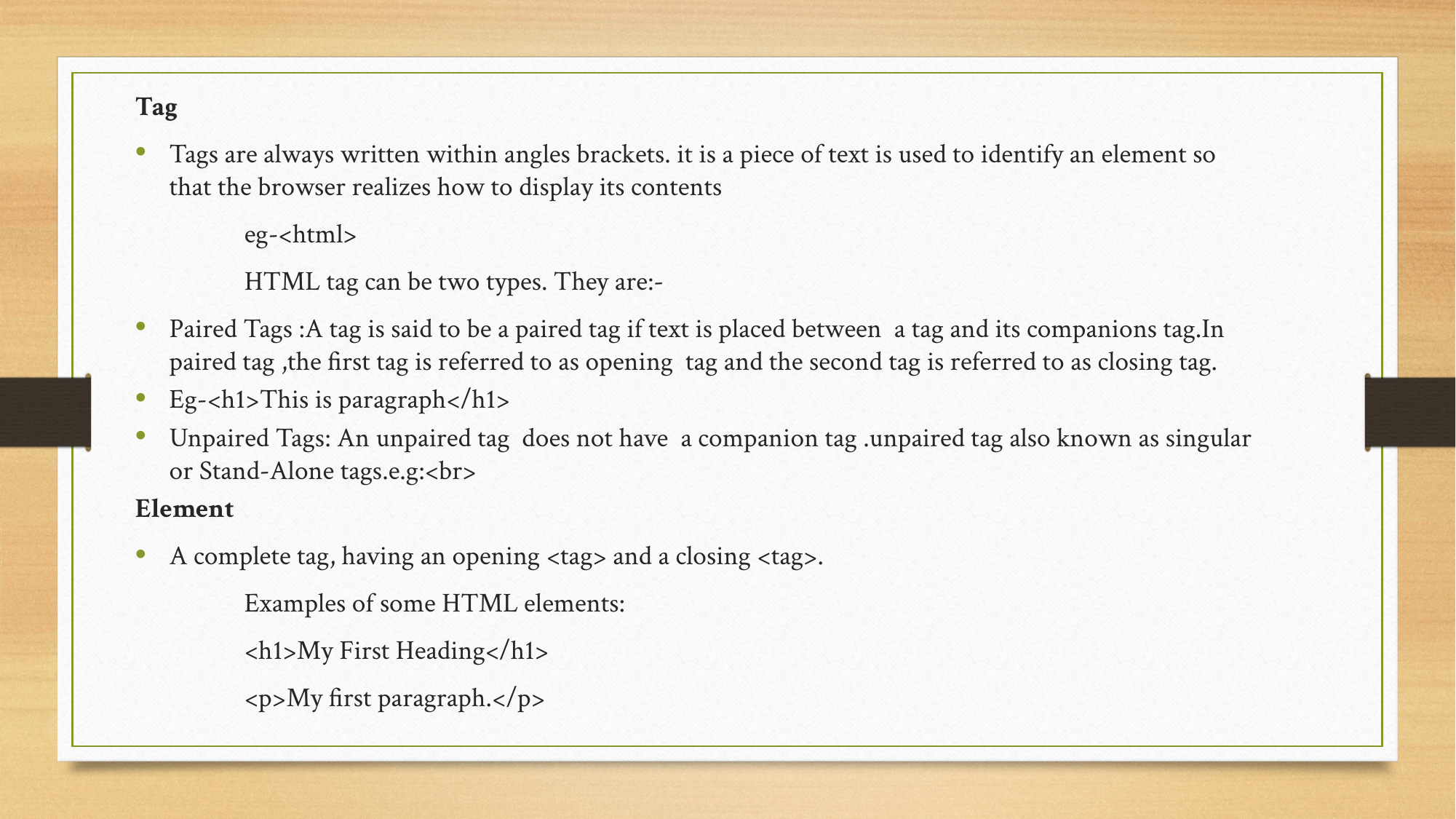

Tag
Tags are always written within angles brackets. it is a piece of text is used to identify an element so that the browser realizes how to display its contents
	eg-<html>
	HTML tag can be two types. They are:-
Paired Tags :A tag is said to be a paired tag if text is placed between  a tag and its companions tag.In paired tag ,the first tag is referred to as opening  tag and the second tag is referred to as closing tag.
Eg-<h1>This is paragraph</h1>
Unpaired Tags: An unpaired tag  does not have  a companion tag .unpaired tag also known as singular or Stand-Alone tags.e.g:<br>
Element
A complete tag, having an opening <tag> and a closing <tag>.
	Examples of some HTML elements:
	<h1>My First Heading</h1>
	<p>My first paragraph.</p>